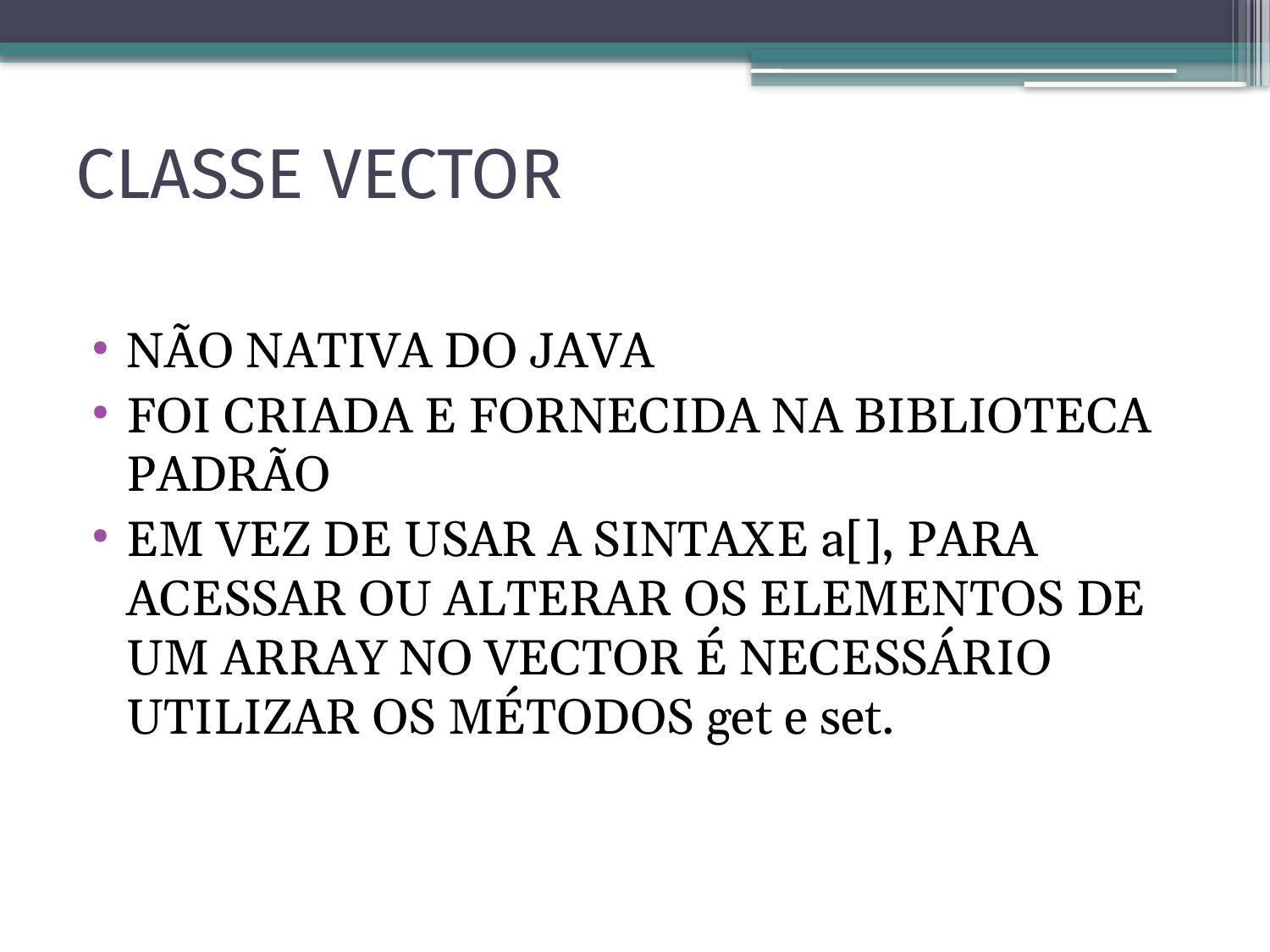

# CLASSE VECTOR
NÃO NATIVA DO JAVA
FOI CRIADA E FORNECIDA NA BIBLIOTECA PADRÃO
EM VEZ DE USAR A SINTAXE a[], PARA ACESSAR OU ALTERAR OS ELEMENTOS DE UM ARRAY NO VECTOR É NECESSÁRIO UTILIZAR OS MÉTODOS get e set.